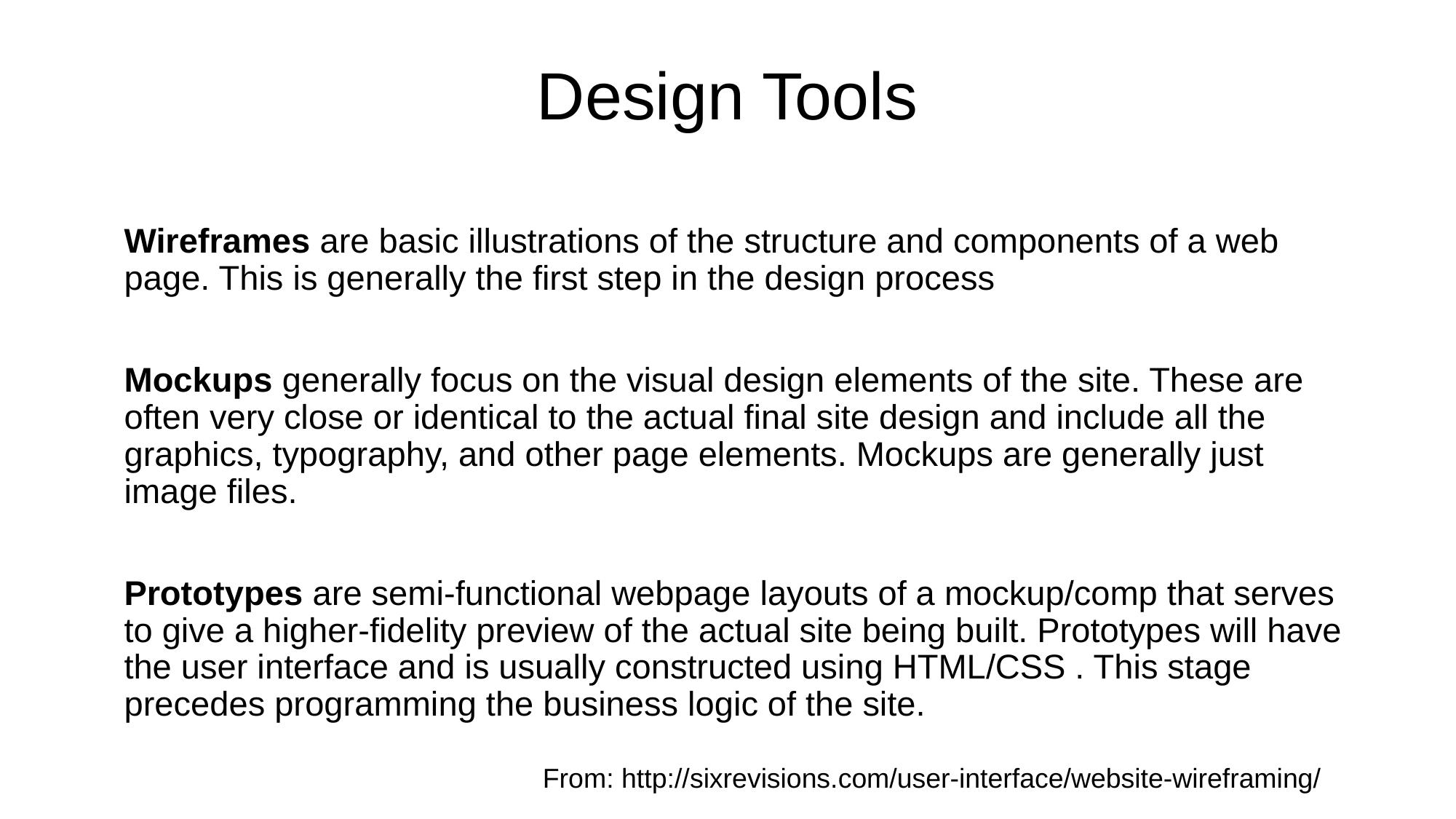

# Design Tools
Wireframes are basic illustrations of the structure and components of a web page. This is generally the first step in the design process

Mockups generally focus on the visual design elements of the site. These are often very close or identical to the actual final site design and include all the graphics, typography, and other page elements. Mockups are generally just image files.

Prototypes are semi-functional webpage layouts of a mockup/comp that serves to give a higher-fidelity preview of the actual site being built. Prototypes will have the user interface and is usually constructed using HTML/CSS . This stage precedes programming the business logic of the site.
From: http://sixrevisions.com/user-interface/website-wireframing/